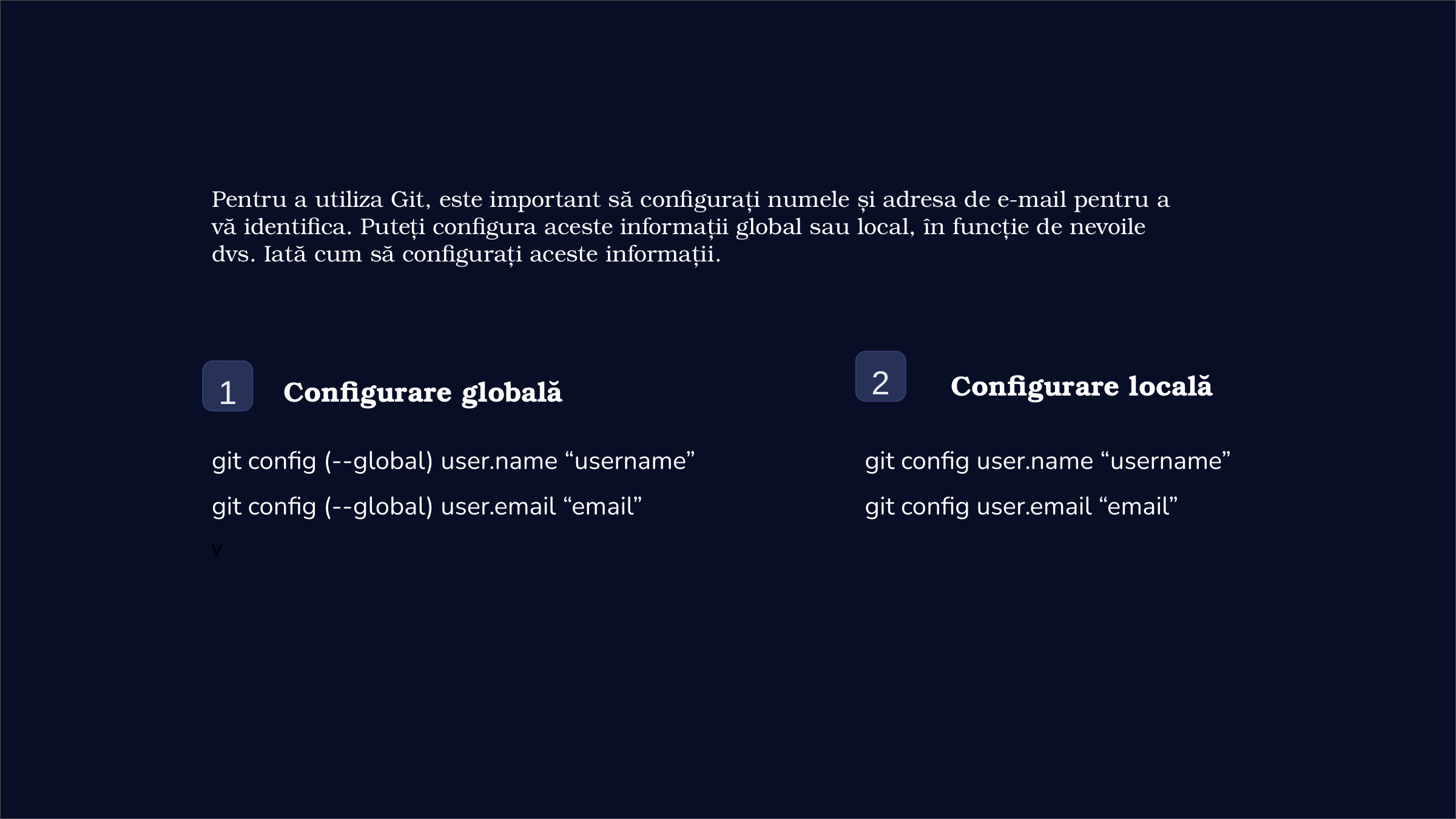

Pentru a utiliza Git, este important să configurați numele și adresa de e-mail pentru a vă identifica. Puteți configura aceste informații global sau local, în funcție de nevoile dvs. Iată cum să configurați aceste informații.

2
Configurare locală

1
Configurare globală
git config (--global) user.name “username”
git config (--global) user.email “email”
v
git config user.name “username”
git config user.email “email”